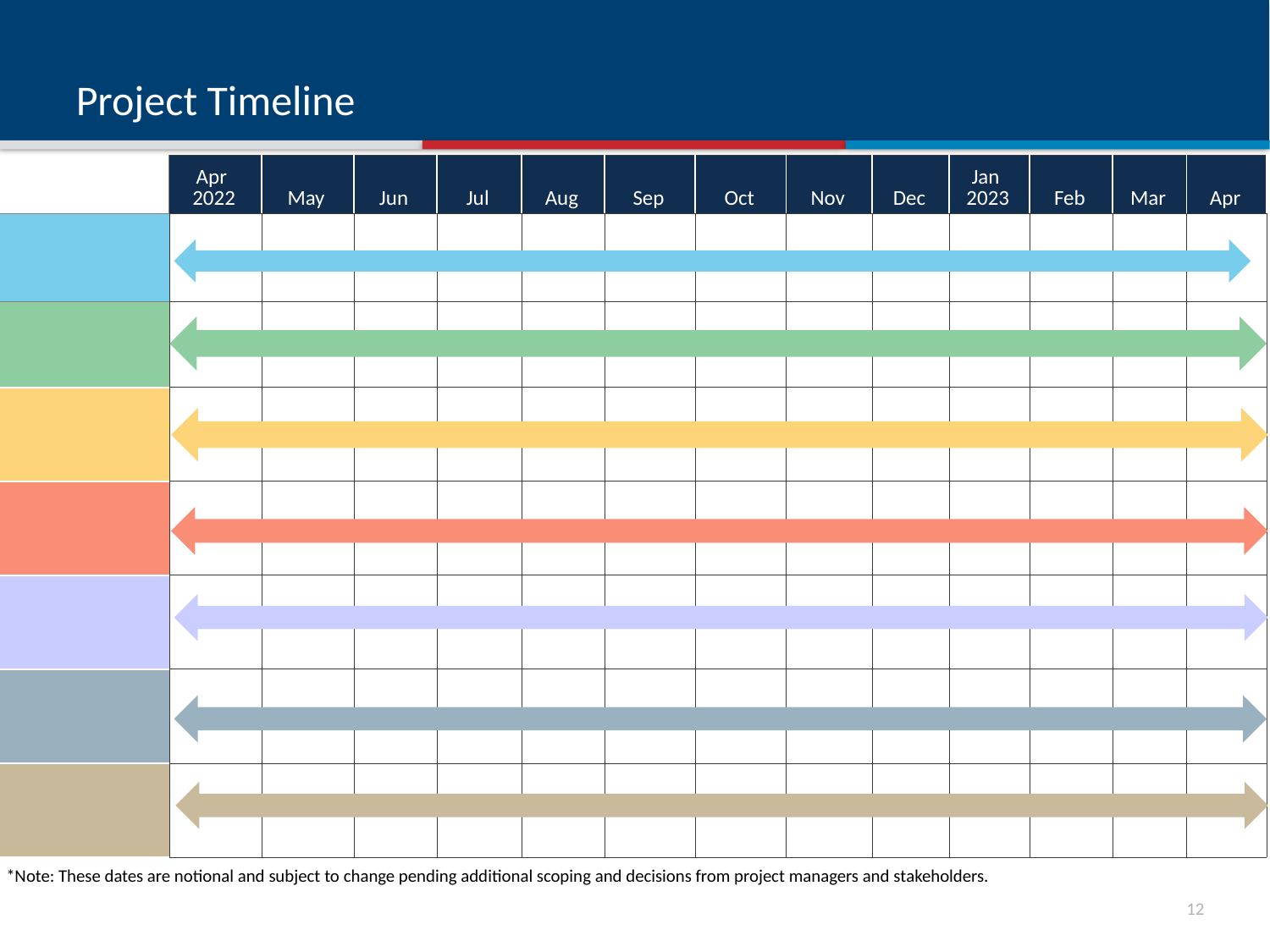

# Project Timeline
|  | Apr 2022 | May | Jun | Jul | Aug | Sep | Oct | Nov | Dec | Jan 2023 | Feb | Mar | Apr |
| --- | --- | --- | --- | --- | --- | --- | --- | --- | --- | --- | --- | --- | --- |
|  |  |  |  | ` |  |  |  |  |  |  |  |  |  |
|  |  |  |  |  |  |  |  |  |  |  |  |  |  |
|  |  |  |  |  |  |  |  |  |  |  |  |  |  |
|  |  |  |  |  |  |  |  |  |  |  |  |  |  |
|  |  |  |  |  |  |  |  |  |  |  |  |  |  |
|  |  |  |  |  |  |  |  |  |  |  |  |  |  |
|  |  |  |  |  |  |  |  |  |  |  |  |  |  |

*Note: These dates are notional and subject to change pending additional scoping and decisions from project managers and stakeholders.
12